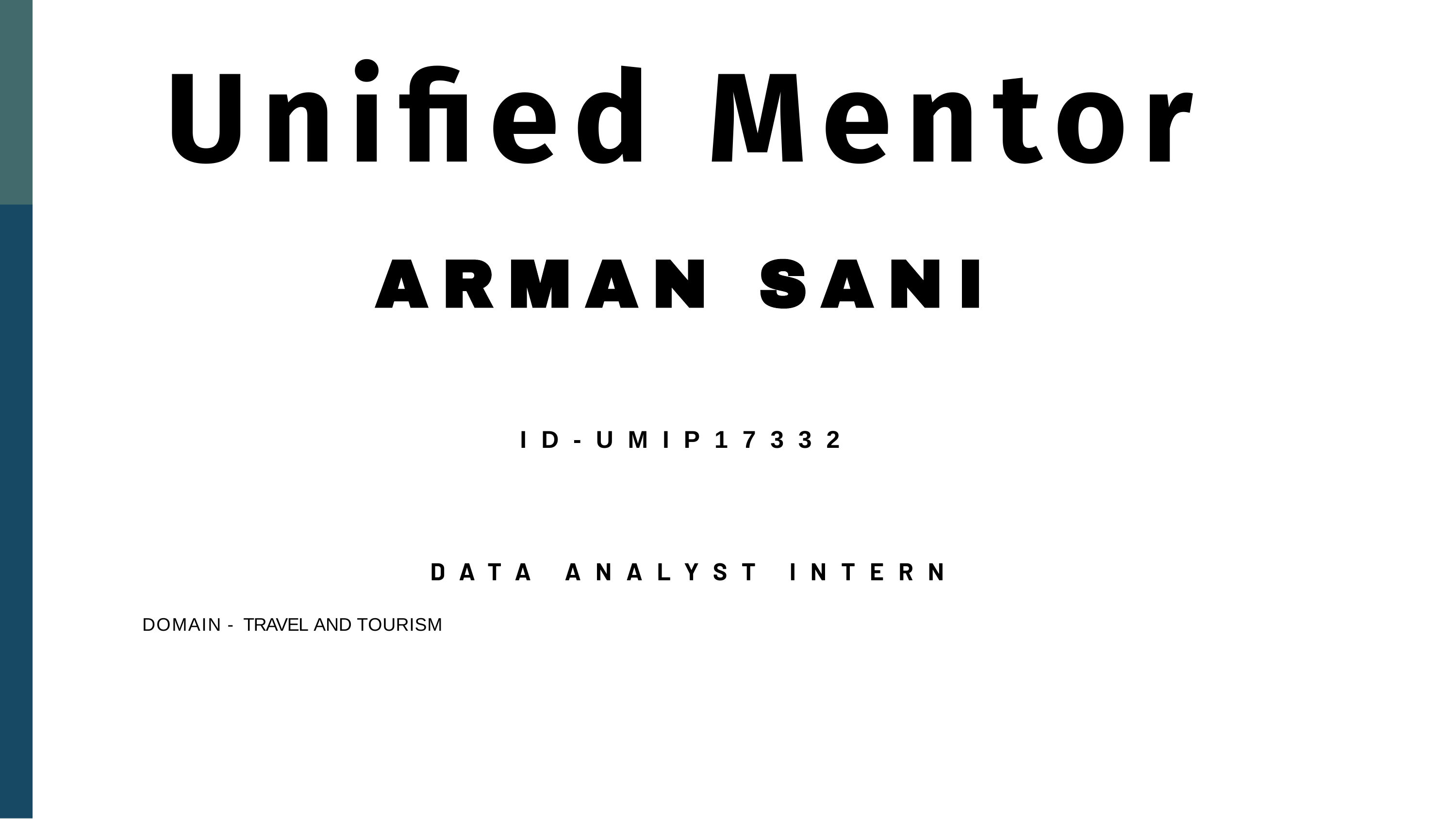

# Unified Mentor ARMAN SANI ID-UMIP17332 DATA ANALYST INTERN
DOMAIN - TRAVEL AND TOURISM